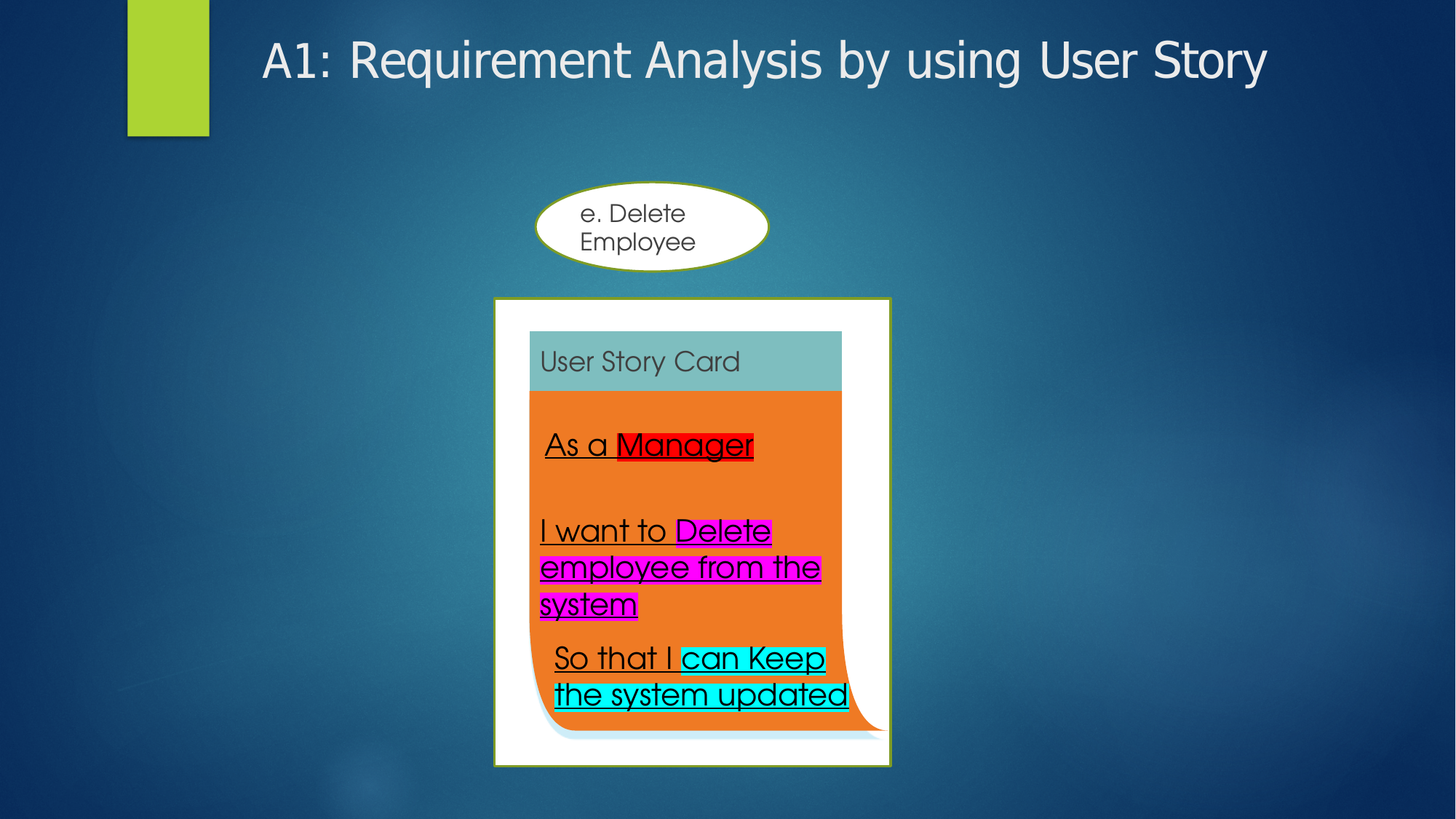

A1: Requirement Analysis by using User Story

e. Delete Employee

User Story Card

As a Manager
I want to Delete employee from the system
So that I can Keep the system updated